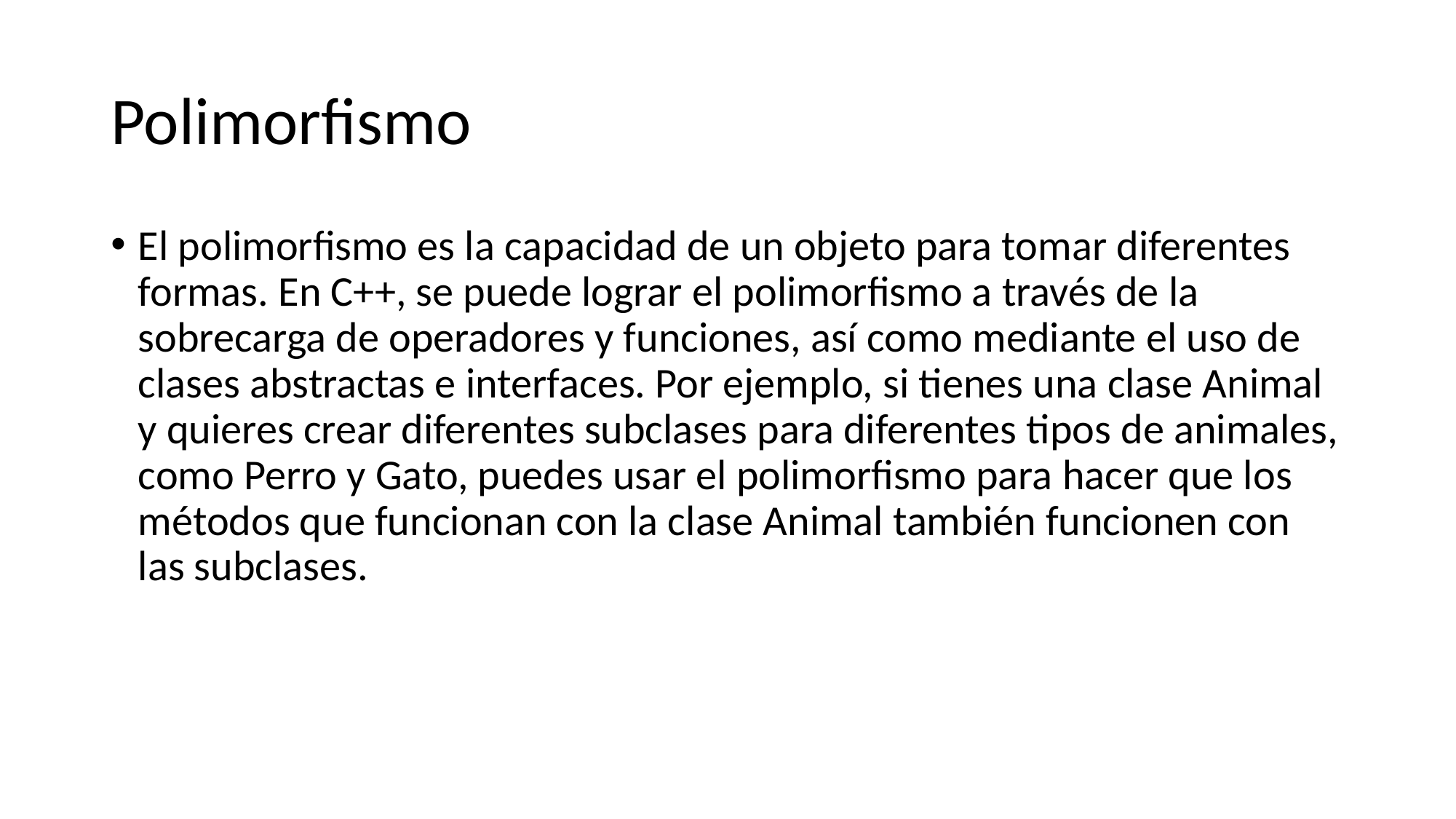

# Polimorfismo
El polimorfismo es la capacidad de un objeto para tomar diferentes formas. En C++, se puede lograr el polimorfismo a través de la sobrecarga de operadores y funciones, así como mediante el uso de clases abstractas e interfaces. Por ejemplo, si tienes una clase Animal y quieres crear diferentes subclases para diferentes tipos de animales, como Perro y Gato, puedes usar el polimorfismo para hacer que los métodos que funcionan con la clase Animal también funcionen con las subclases.